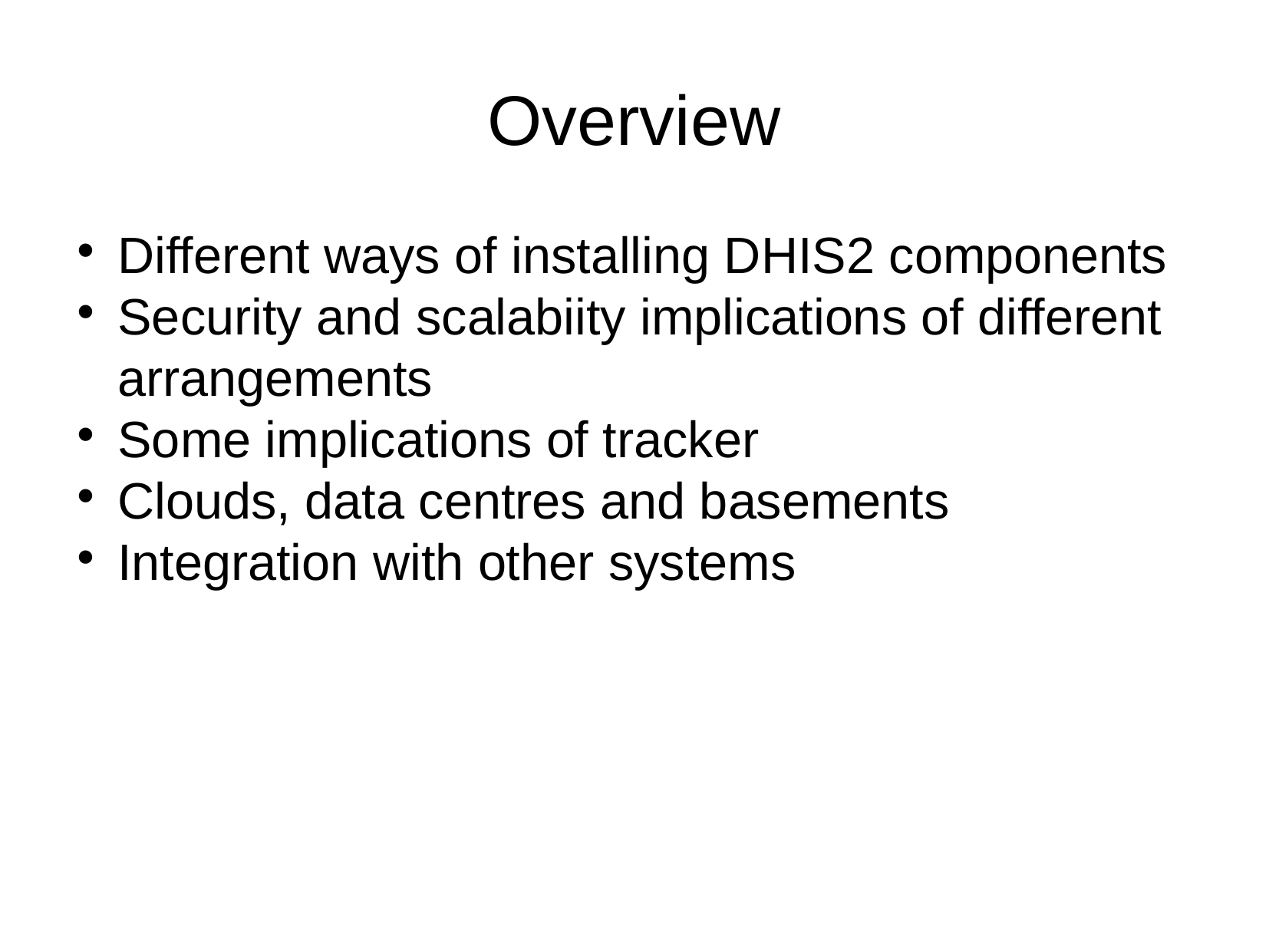

Overview
Different ways of installing DHIS2 components
Security and scalabiity implications of different arrangements
Some implications of tracker
Clouds, data centres and basements
Integration with other systems